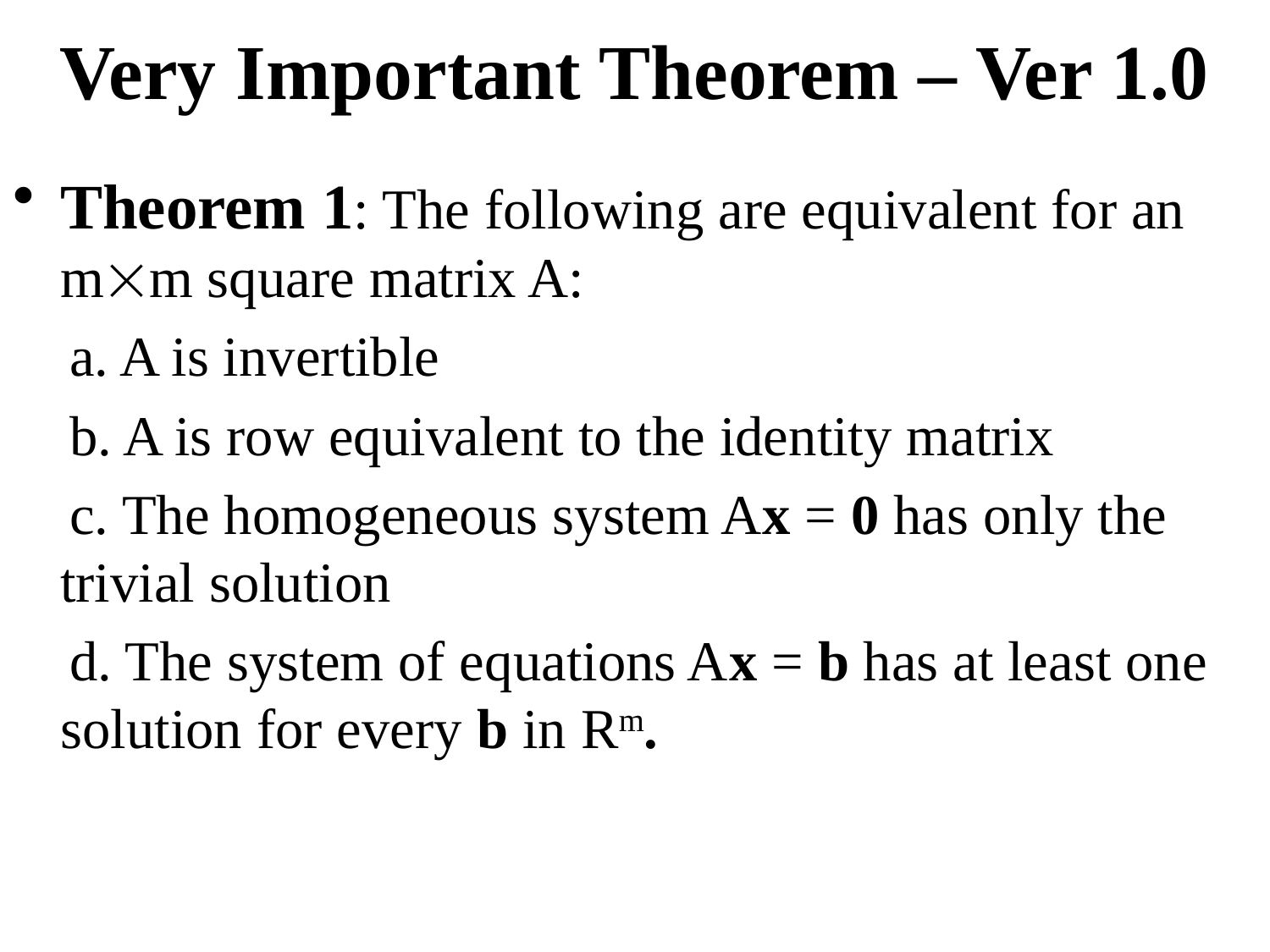

# Very Important Theorem – Ver 1.0
Theorem 1: The following are equivalent for an m×m square matrix A:
    a. A is invertible
    b. A is row equivalent to the identity matrix
    c. The homogeneous system Ax = 0 has only the trivial solution
    d. The system of equations Ax = b has at least one solution for every b in Rm.